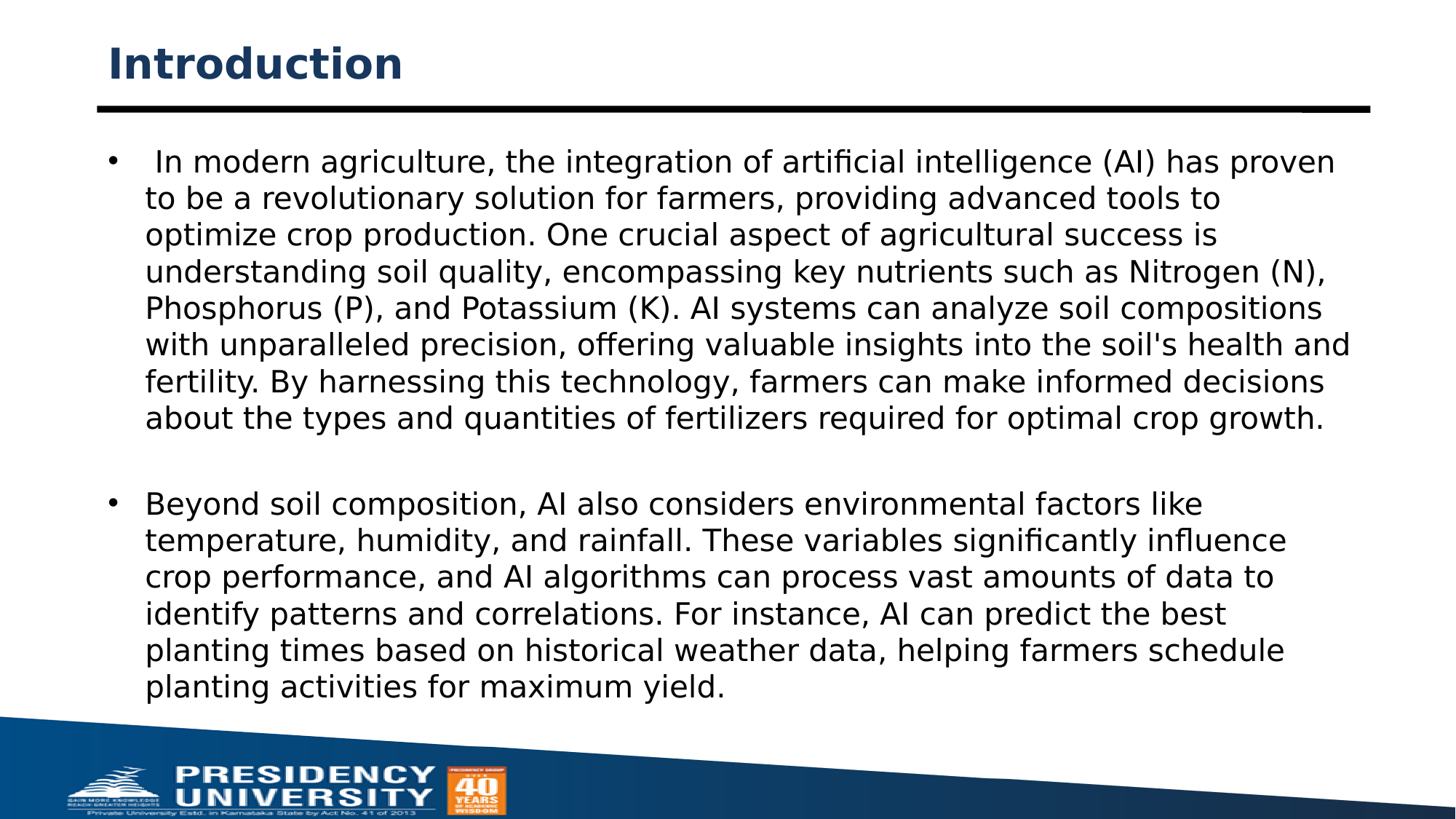

# Introduction
 In modern agriculture, the integration of artificial intelligence (AI) has proven to be a revolutionary solution for farmers, providing advanced tools to optimize crop production. One crucial aspect of agricultural success is understanding soil quality, encompassing key nutrients such as Nitrogen (N), Phosphorus (P), and Potassium (K). AI systems can analyze soil compositions with unparalleled precision, offering valuable insights into the soil's health and fertility. By harnessing this technology, farmers can make informed decisions about the types and quantities of fertilizers required for optimal crop growth.

Beyond soil composition, AI also considers environmental factors like temperature, humidity, and rainfall. These variables significantly influence crop performance, and AI algorithms can process vast amounts of data to identify patterns and correlations. For instance, AI can predict the best planting times based on historical weather data, helping farmers schedule planting activities for maximum yield.